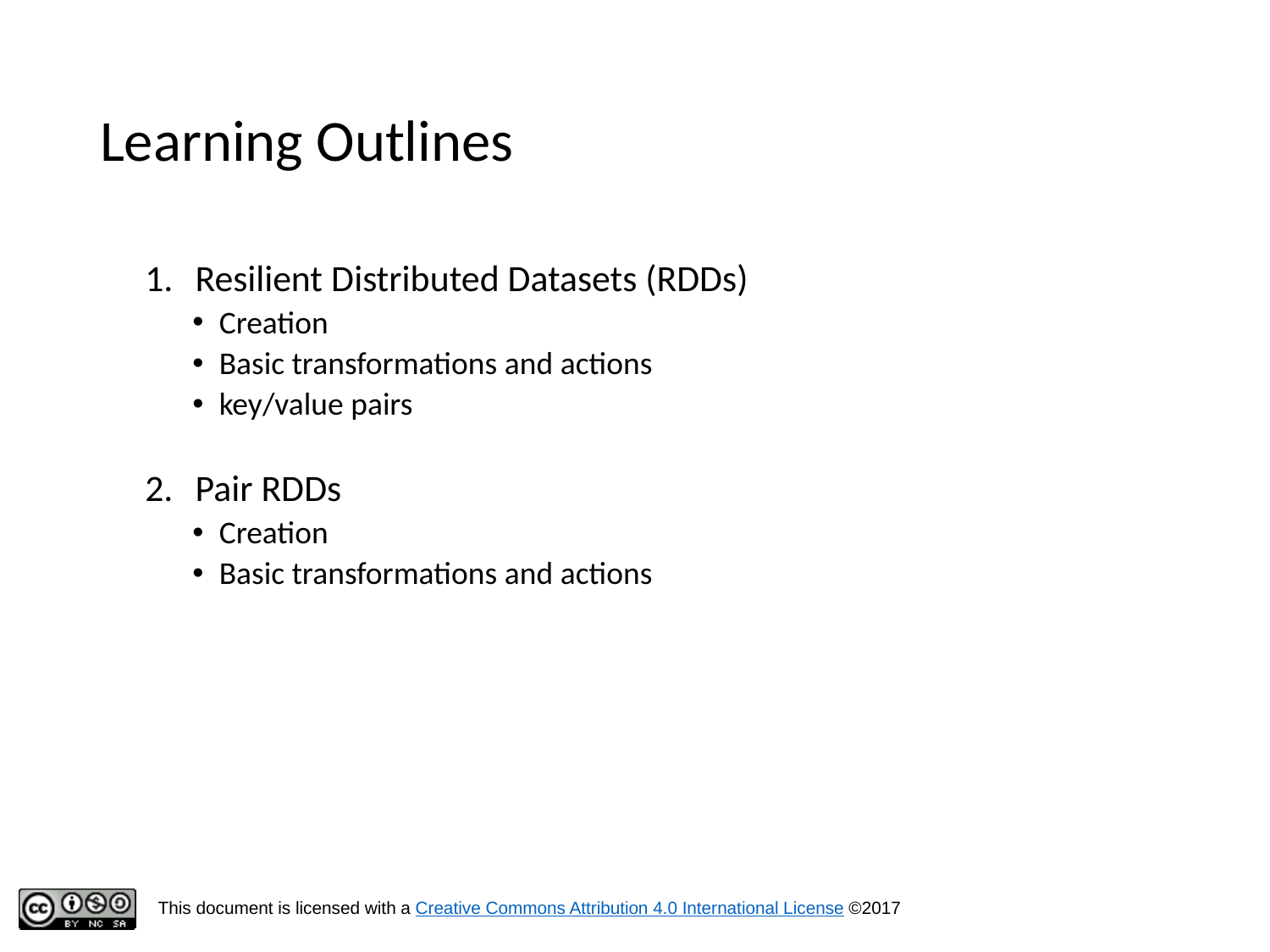

# Learning Outlines
Resilient Distributed Datasets (RDDs)
Creation
Basic transformations and actions
key/value pairs

Pair RDDs
Creation
Basic transformations and actions